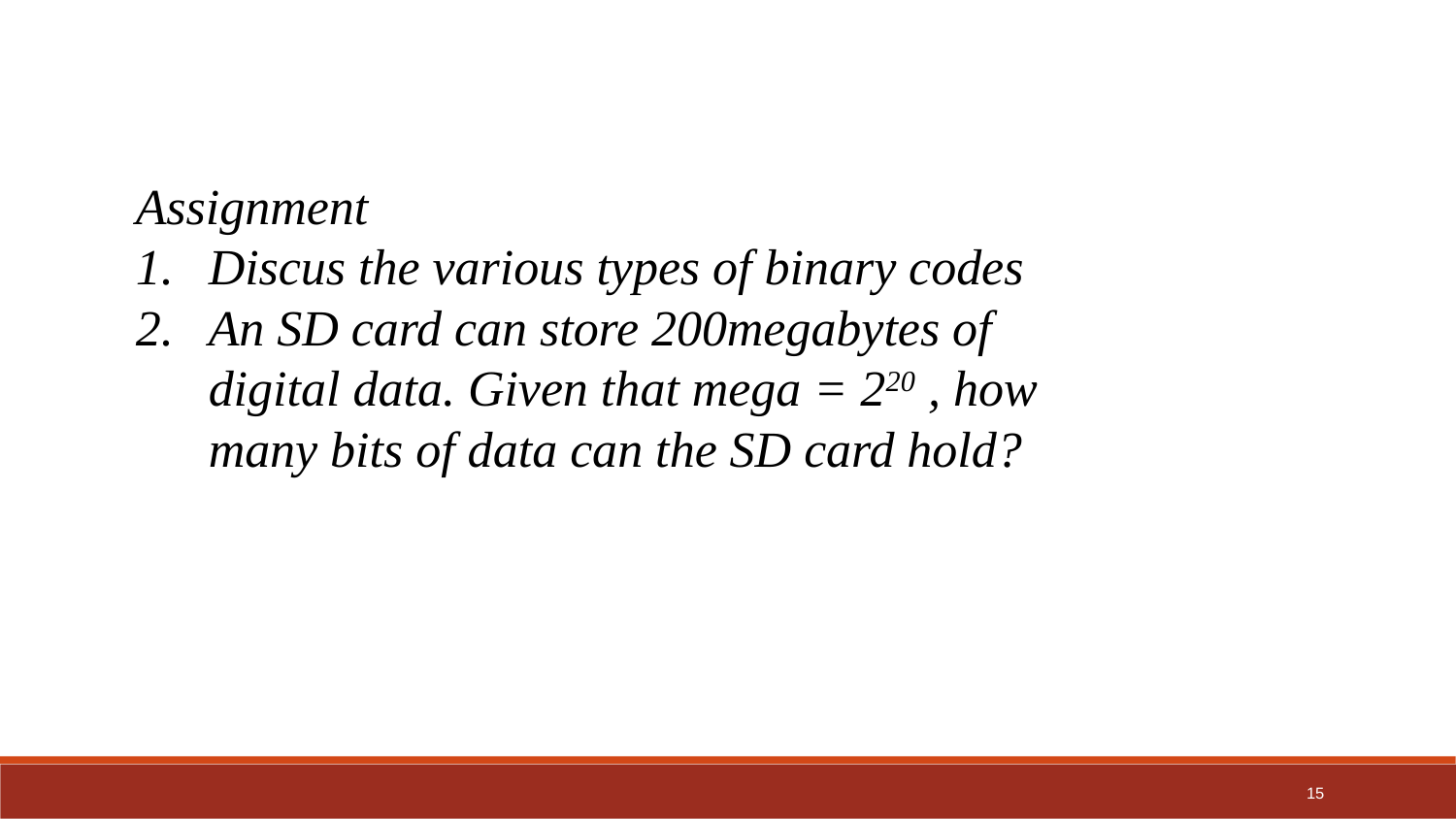

Assignment
Discus the various types of binary codes
An SD card can store 200megabytes of digital data. Given that mega = 220 , how many bits of data can the SD card hold?

15